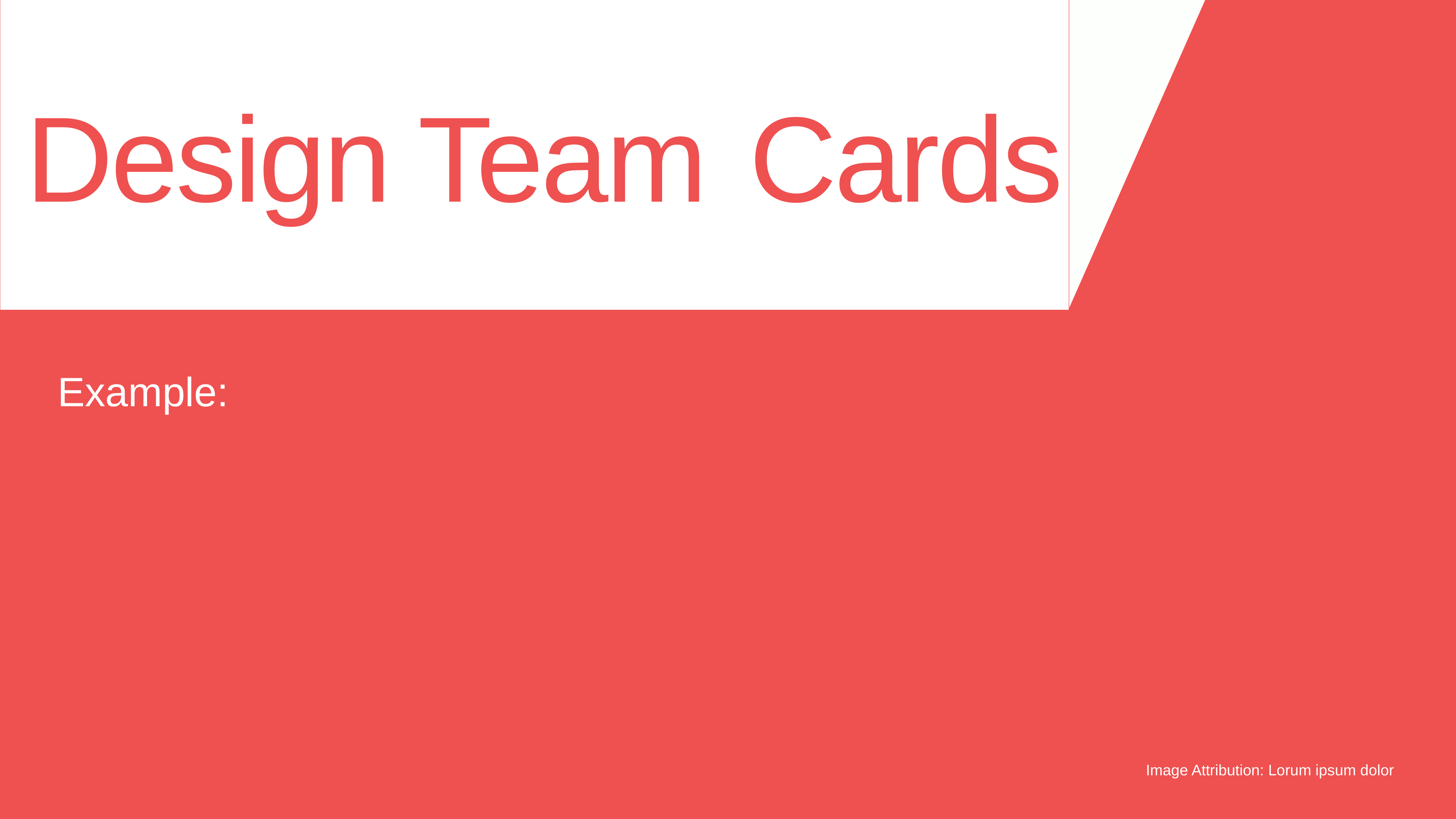

Design Team 	Cards

Image Attribution: Lorum ipsum dolor
Example: